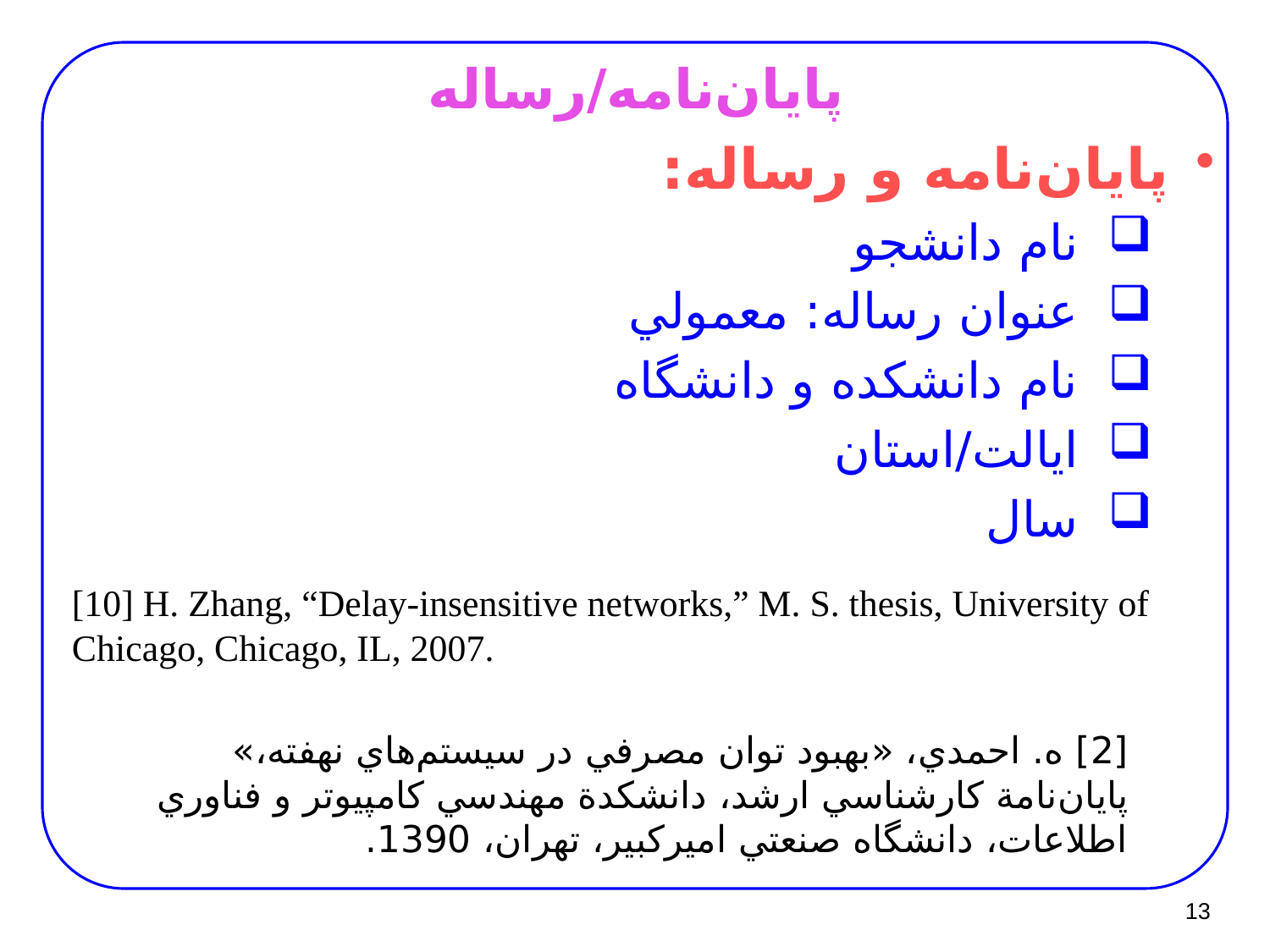

# پایان‌نامه/رساله
پايان‌نامه و رساله:
نام دانشجو
عنوان رساله: معمولي
نام دانشکده و دانشگاه
ايالت/استان
سال
[10] H. Zhang, “Delay-insensitive networks,” M. S. thesis, University of Chicago, Chicago, IL, 2007.
[2] ه. احمدي، «بهبود توان مصرفي در سيستم‌هاي نهفته،» پايان‌نامة کارشناسي ارشد، دانشکدة مهندسي کامپيوتر و فناوري اطلاعات، دانشگاه صنعتي اميرکبير، تهران، 1390.
13